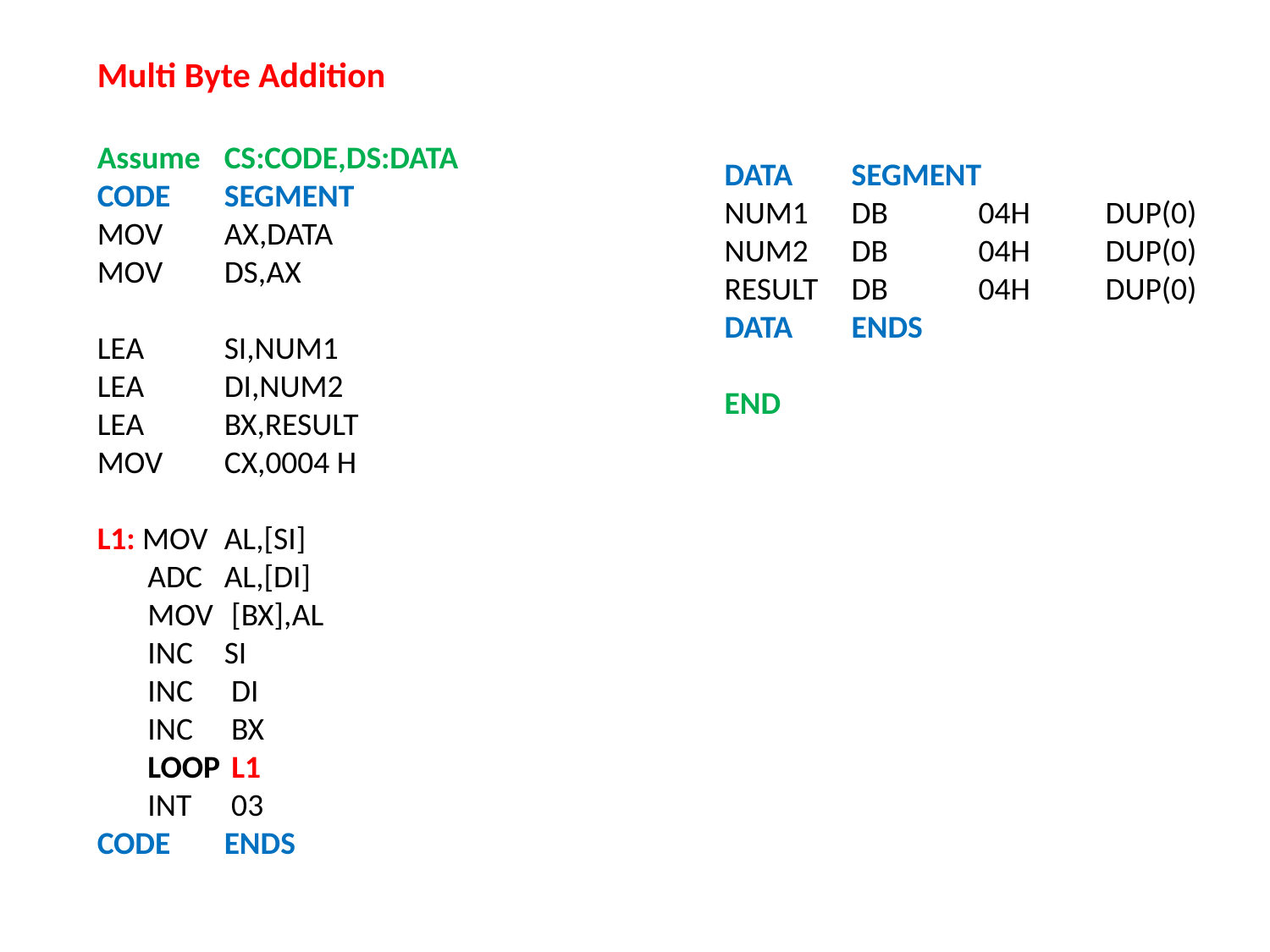

Multi Byte Addition

Assume 	CS:CODE,DS:DATA
CODE	SEGMENT
MOV	AX,DATA
MOV	DS,AX

LEA	SI,NUM1
LEA 	DI,NUM2
LEA	BX,RESULT
MOV 	CX,0004 H

L1: MOV	AL,[SI]
       ADC 	AL,[DI]
       MOV	 [BX],AL
       INC 	SI
       INC	 DI
       INC	 BX
       LOOP	 L1
       INT	 03
CODE	ENDS

DATA	SEGMENT
NUM1 	DB	04H	DUP(0)
NUM2 	DB	04H	DUP(0)
RESULT 	DB	04H	DUP(0)
DATA	ENDS

END